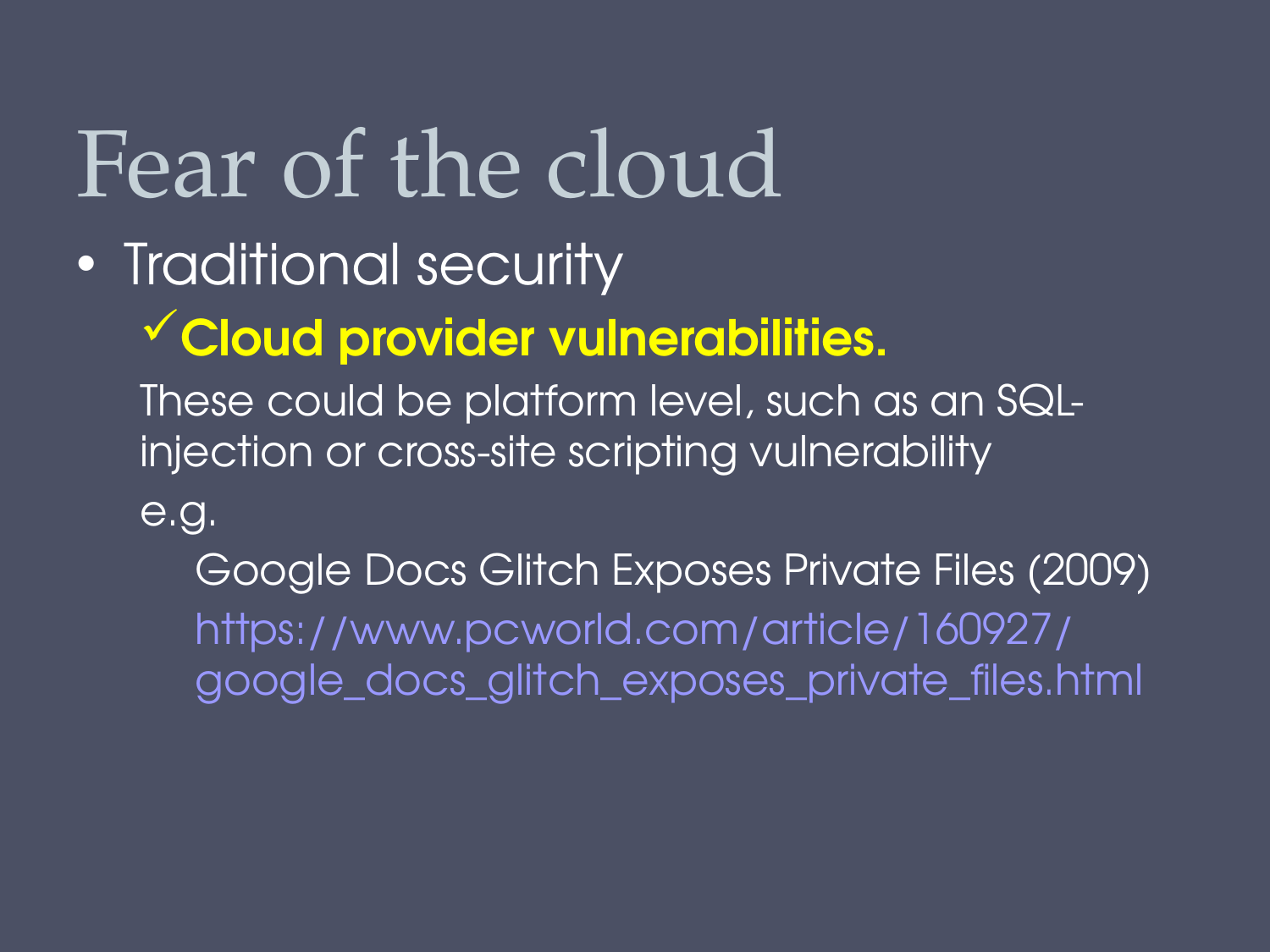

# Fear of the cloud
Traditional security
Cloud provider vulnerabilities.
These could be platform level, such as an SQL-injection or cross-site scripting vulnerability
e.g.
Google Docs Glitch Exposes Private Files (2009)
https://www.pcworld.com/article/160927/google_docs_glitch_exposes_private_files.html